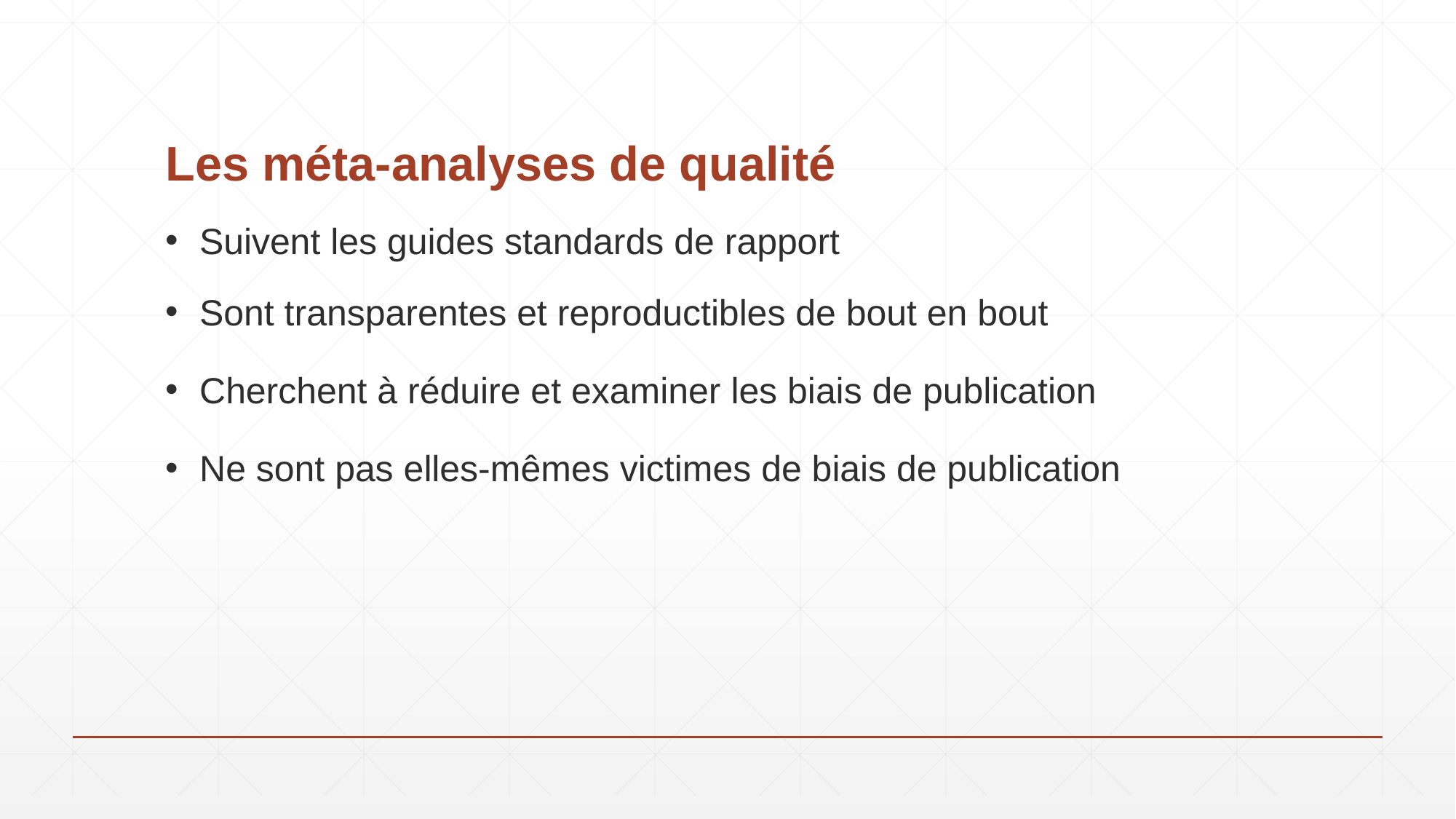

# Les méta-analyses de qualité
Suivent les guides standards de rapport
Sont transparentes et reproductibles de bout en bout
Cherchent à réduire et examiner les biais de publication
Ne sont pas elles-mêmes victimes de biais de publication